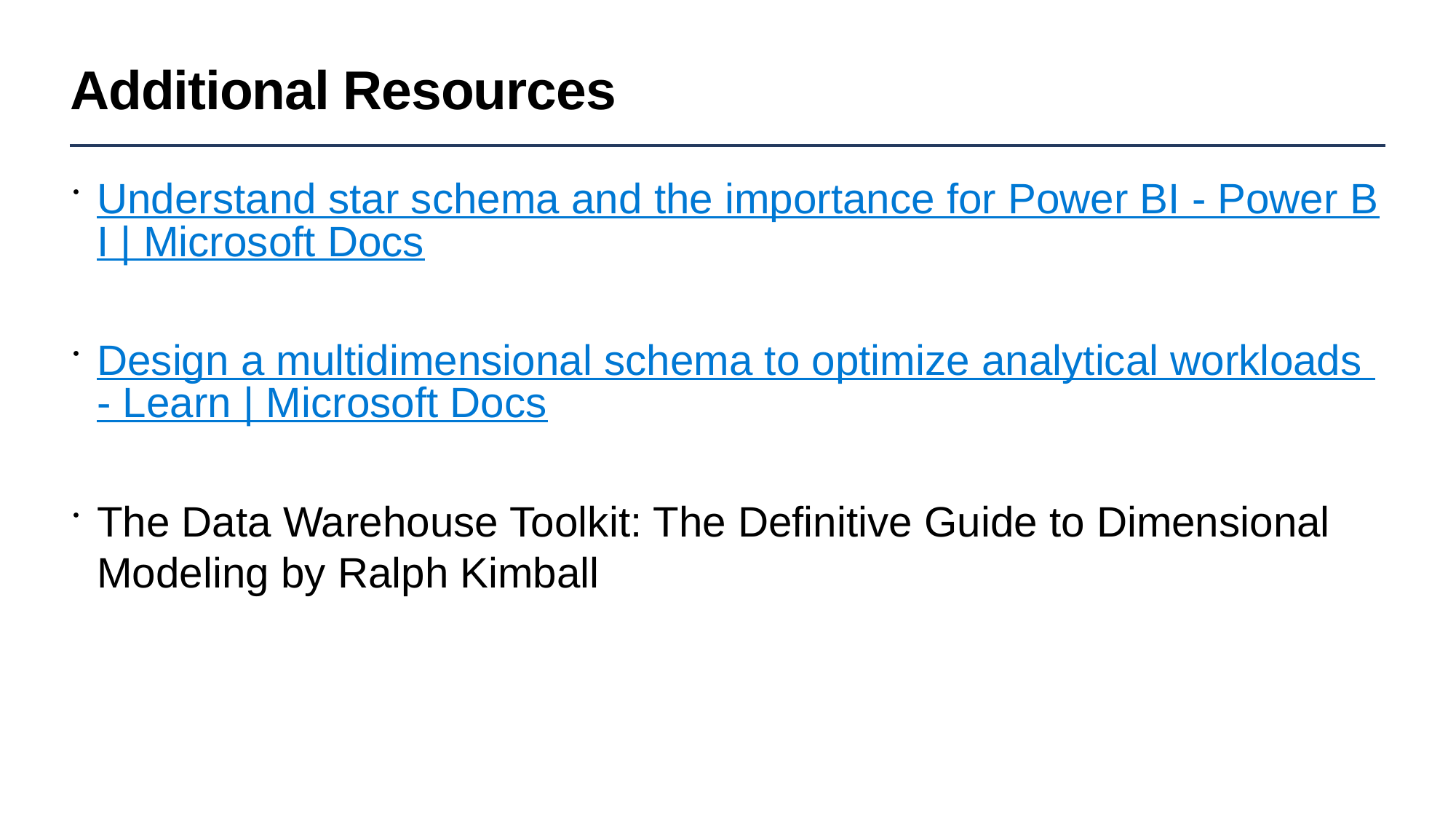

# Additional Resources
Understand star schema and the importance for Power BI - Power BI | Microsoft Docs

Design a multidimensional schema to optimize analytical workloads - Learn | Microsoft Docs

The Data Warehouse Toolkit: The Definitive Guide to Dimensional Modeling by Ralph Kimball